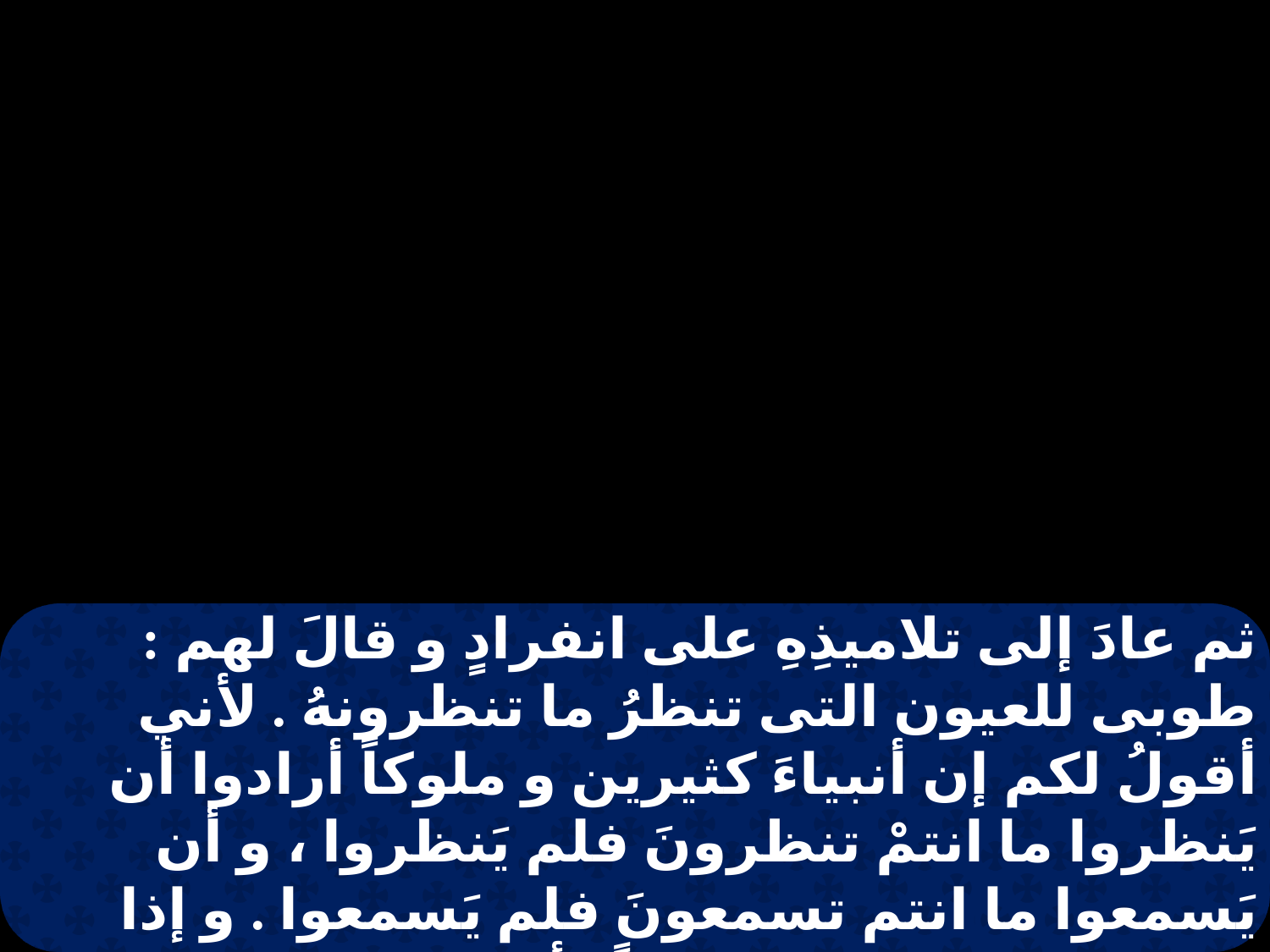

ثم عادَ إلى تلاميذِهِ على انفرادٍ و قالَ لهم : طوبى للعيون التى تنظرُ ما تنظرونهُ . لأني أقولُ لكم إن أنبياءَ كثيرين و ملوكاً أرادوا أن يَنظروا ما انتمْ تنظرونَ فلم يَنظروا ، و أن يَسمعوا ما انتم تسمعونَ فلم يَسمعوا . و إذا ناموسي قامَ يُجربهُ قائلاً : أيُها المُعلمُ ماذا اصنعُ لأرثَ الحياة الأبدية ؟ أما هو فقالَ لهُ : ما هو مكتوبٌ في الناموس ؟